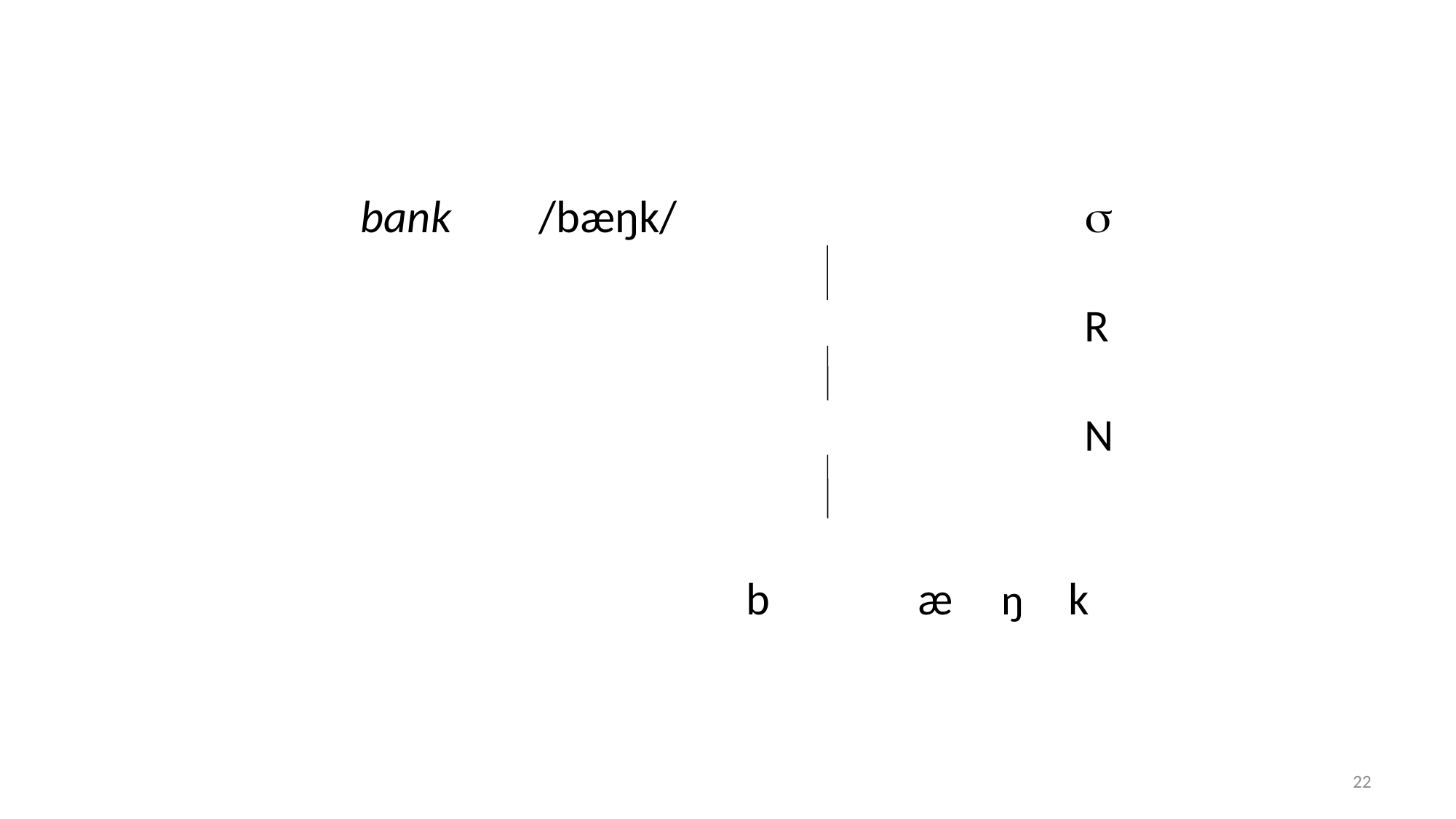

bank	/bæŋk/ 				σ

						      	R

		      		   			N

		                    b	     æ	   ŋ     k

22